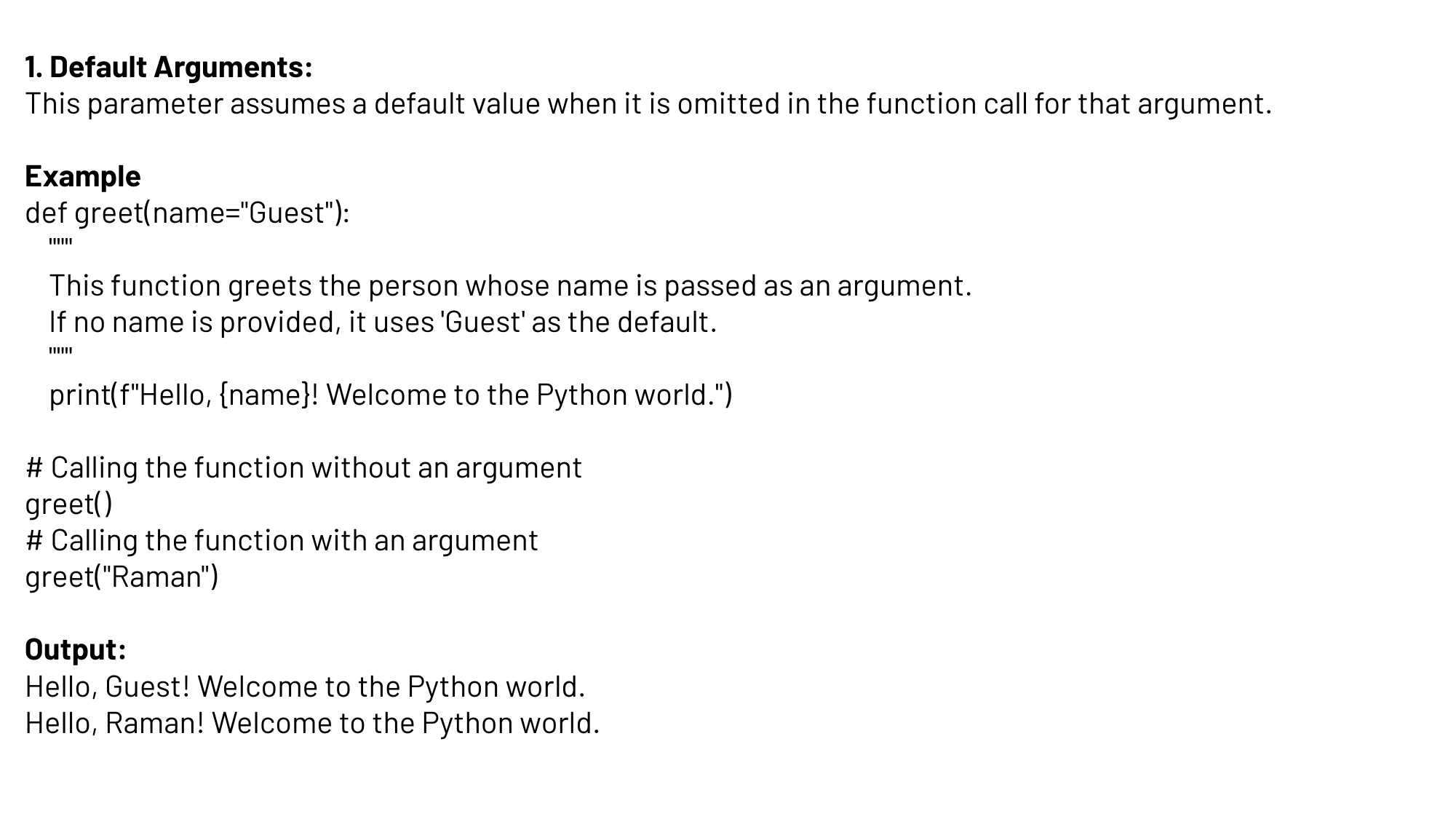

1. Default Arguments:
This parameter assumes a default value when it is omitted in the function call for that argument.

Example
def greet(name="Guest"):
    """
    This function greets the person whose name is passed as an argument.
    If no name is provided, it uses 'Guest' as the default.
    """
    print(f"Hello, {name}! Welcome to the Python world.")

# Calling the function without an argument
greet()
# Calling the function with an argument
greet("Raman")

Output:
Hello, Guest! Welcome to the Python world.
Hello, Raman! Welcome to the Python world.